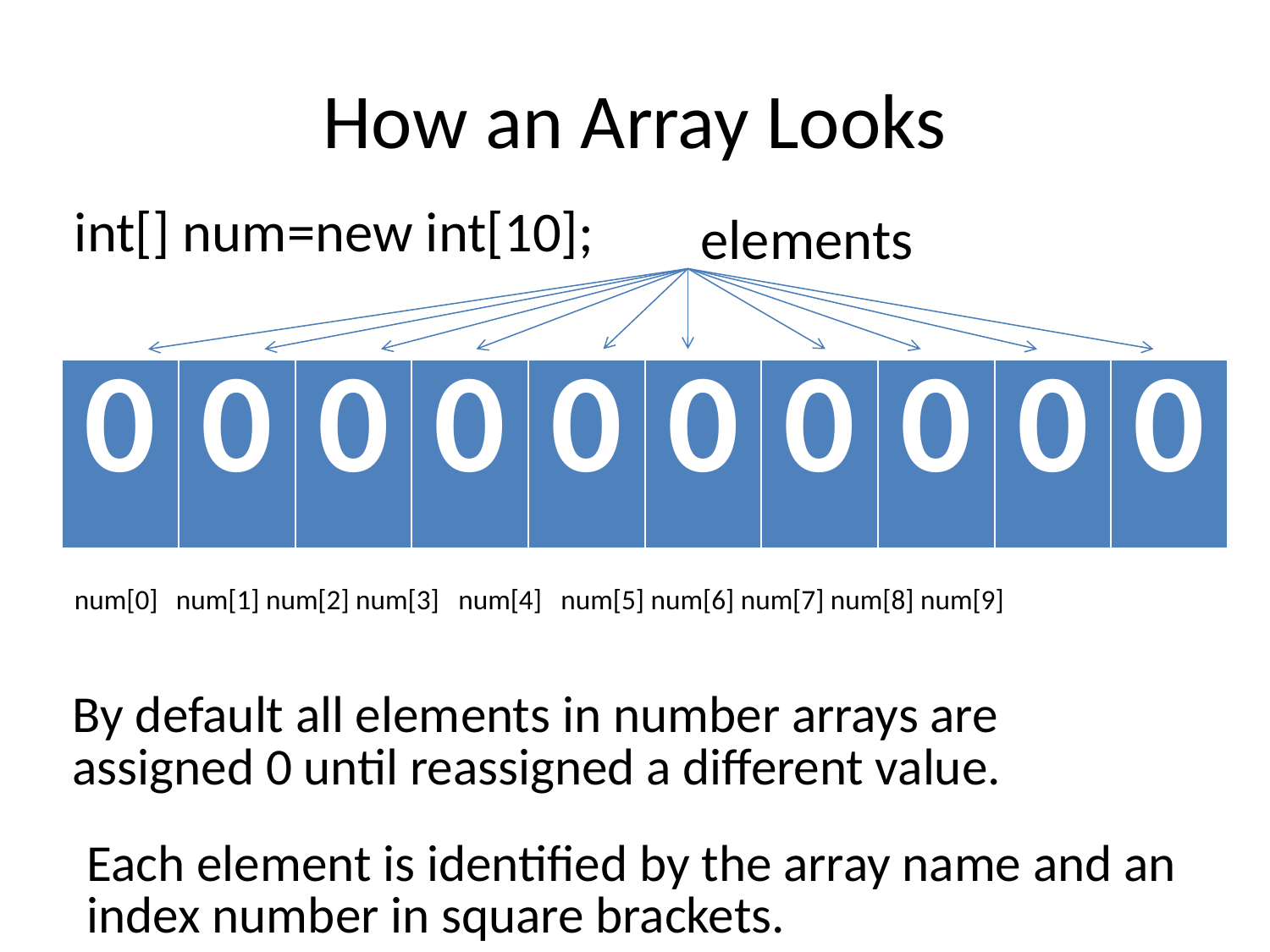

# How an Array Looks
int[] num=new int[10];
elements
| 0 | 0 | 0 | 0 | 0 | 0 | 0 | 0 | 0 | 0 |
| --- | --- | --- | --- | --- | --- | --- | --- | --- | --- |
num[0] 	num[1] num[2] num[3]   num[4]   num[5] num[6] num[7] num[8] num[9]

By default all elements in number arrays are assigned 0 until reassigned a different value.
Each element is identified by the array name and an index number in square brackets.